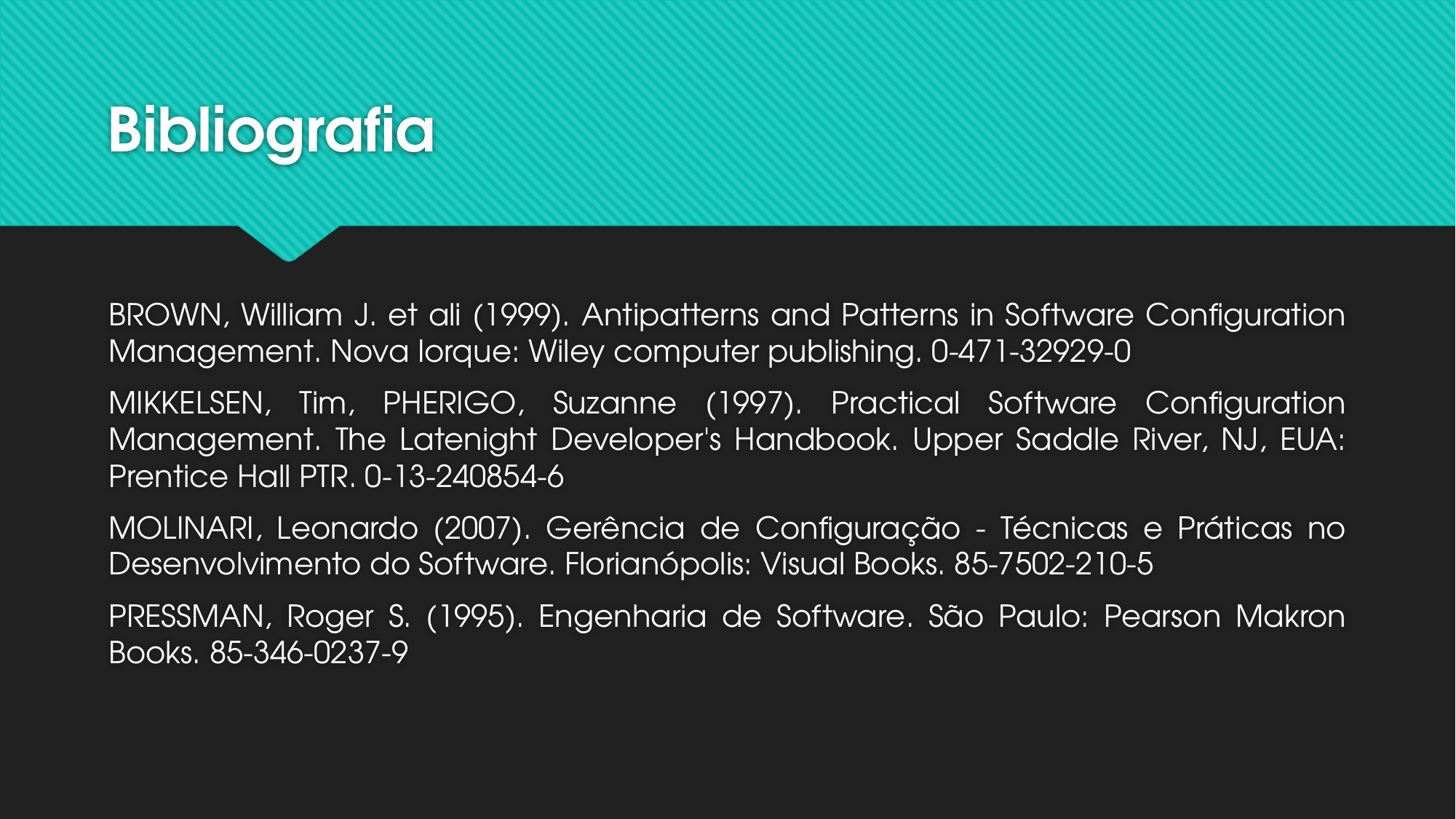

# Bibliografia
BROWN, William J. et ali (1999). Antipatterns and Patterns in Software Configuration Management. Nova Iorque: Wiley computer publishing. 0-471-32929-0
MIKKELSEN, Tim, PHERIGO, Suzanne (1997). Practical Software Configuration Management. The Latenight Developer's Handbook. Upper Saddle River, NJ, EUA: Prentice Hall PTR. 0-13-240854-6
MOLINARI, Leonardo (2007). Gerência de Configuração - Técnicas e Práticas no Desenvolvimento do Software. Florianópolis: Visual Books. 85-7502-210-5
PRESSMAN, Roger S. (1995). Engenharia de Software. São Paulo: Pearson Makron Books. 85-346-0237-9